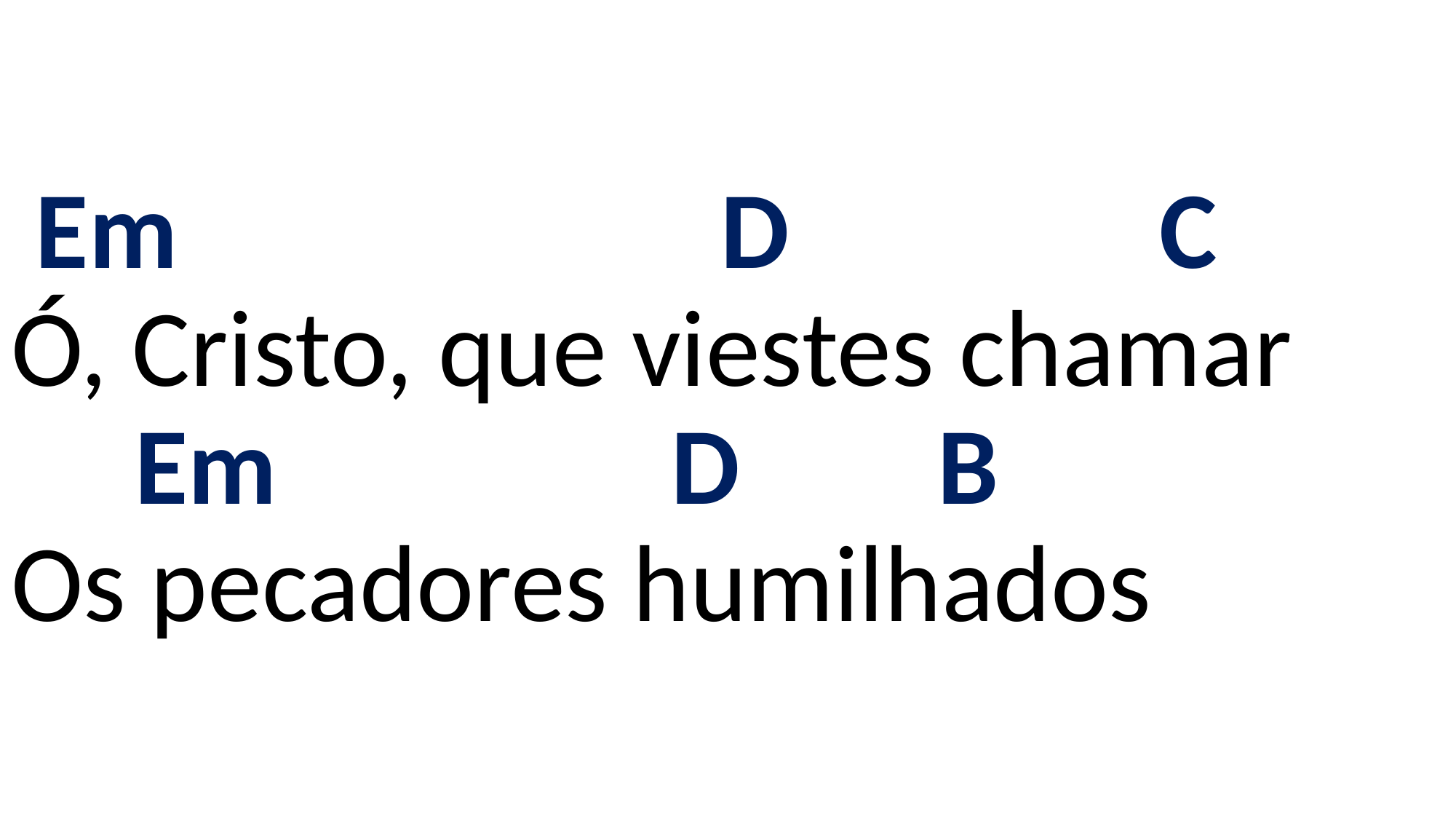

# Em                      D               C Ó, Cristo, que viestes chamar Em                D        B Os pecadores humilhados